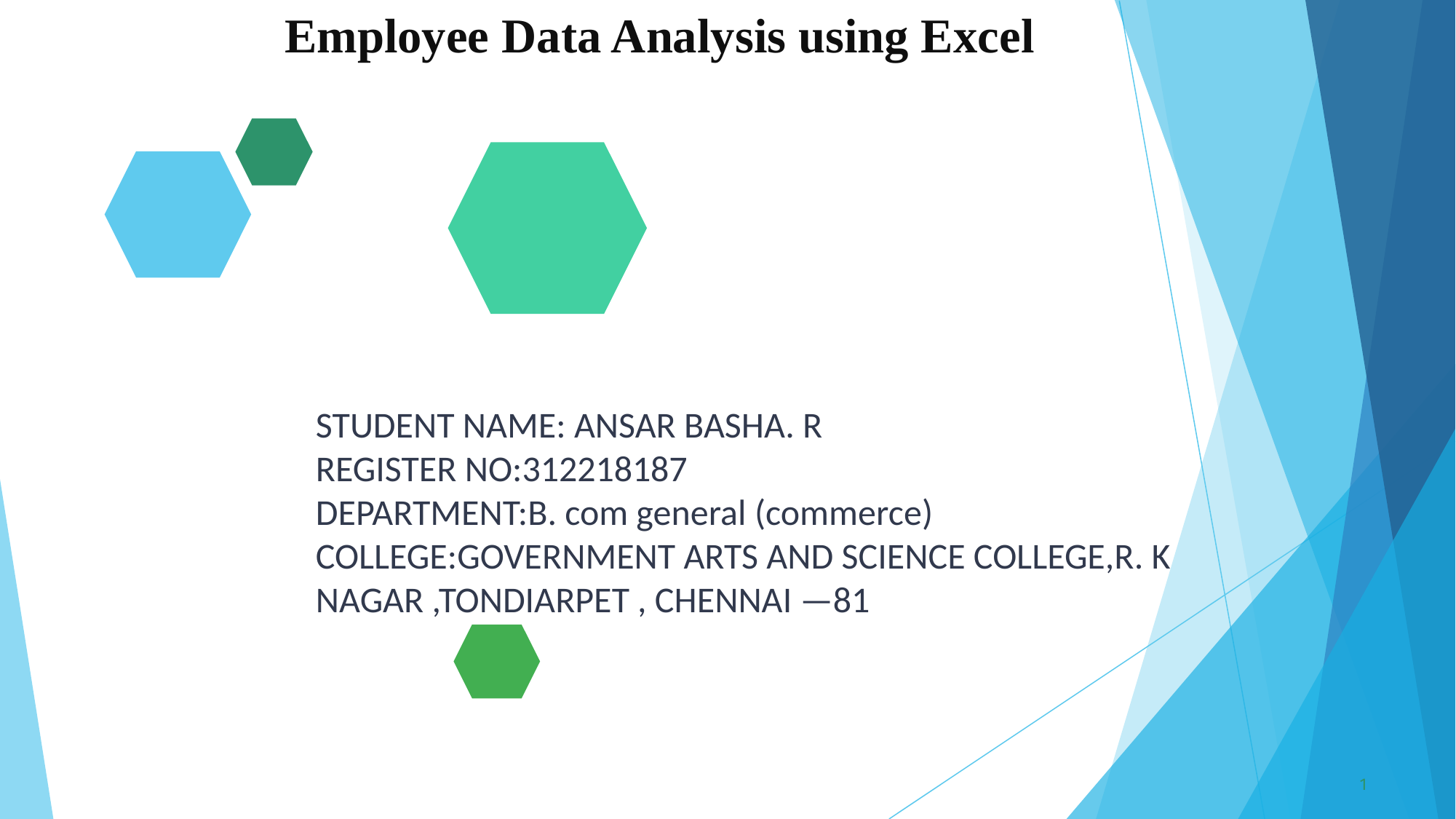

Employee Data Analysis using Excel

STUDENT NAME: ANSAR BASHA. R
REGISTER NO:312218187
DEPARTMENT:B. com general (commerce)
COLLEGE:GOVERNMENT ARTS AND SCIENCE COLLEGE,R. K NAGAR ,TONDIARPET , CHENNAI —81

1